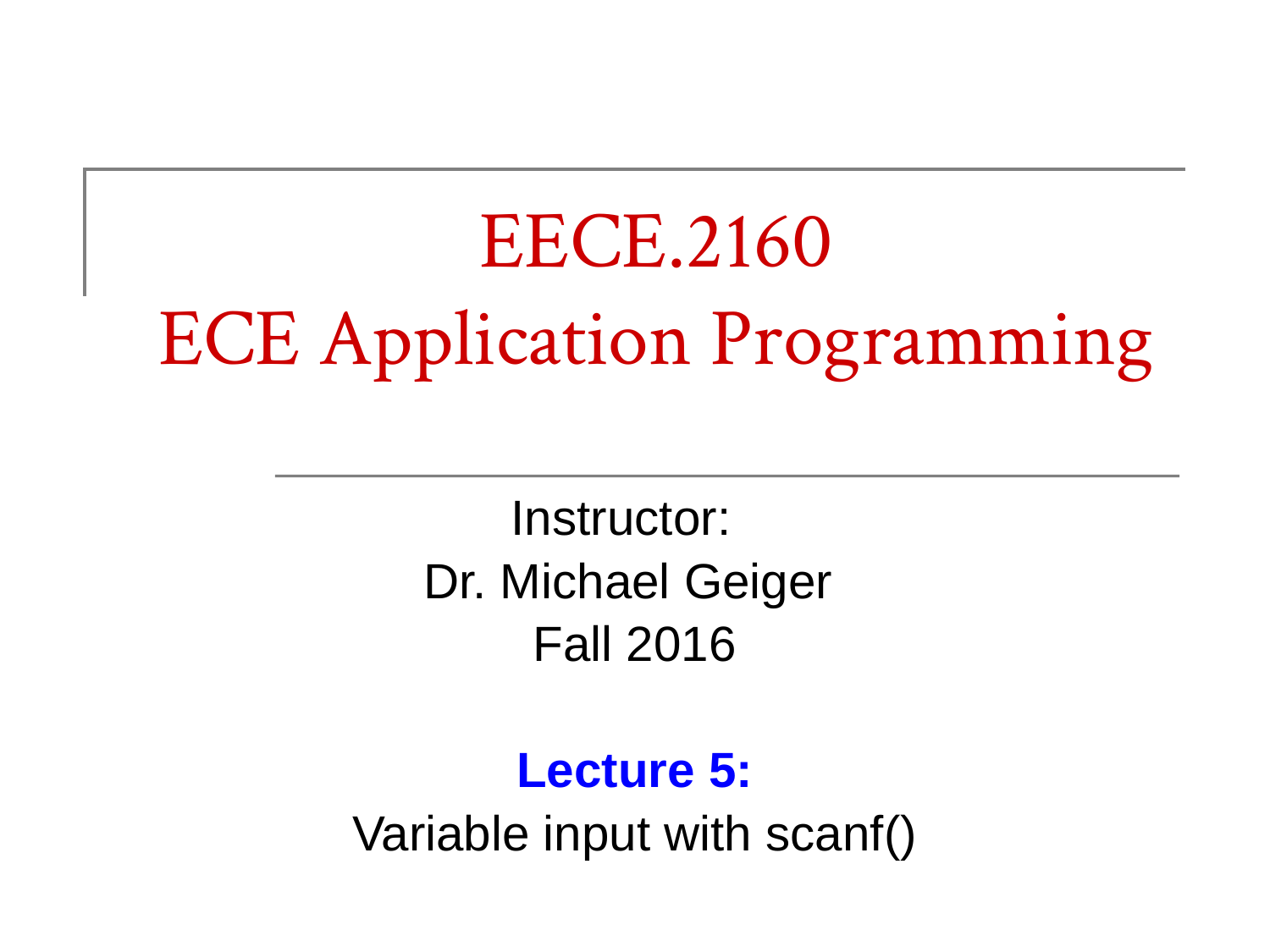

# EECE.2160 ECE Application Programming
Instructor:
Dr. Michael Geiger
Fall 2016

Lecture 5:
Variable input with scanf()